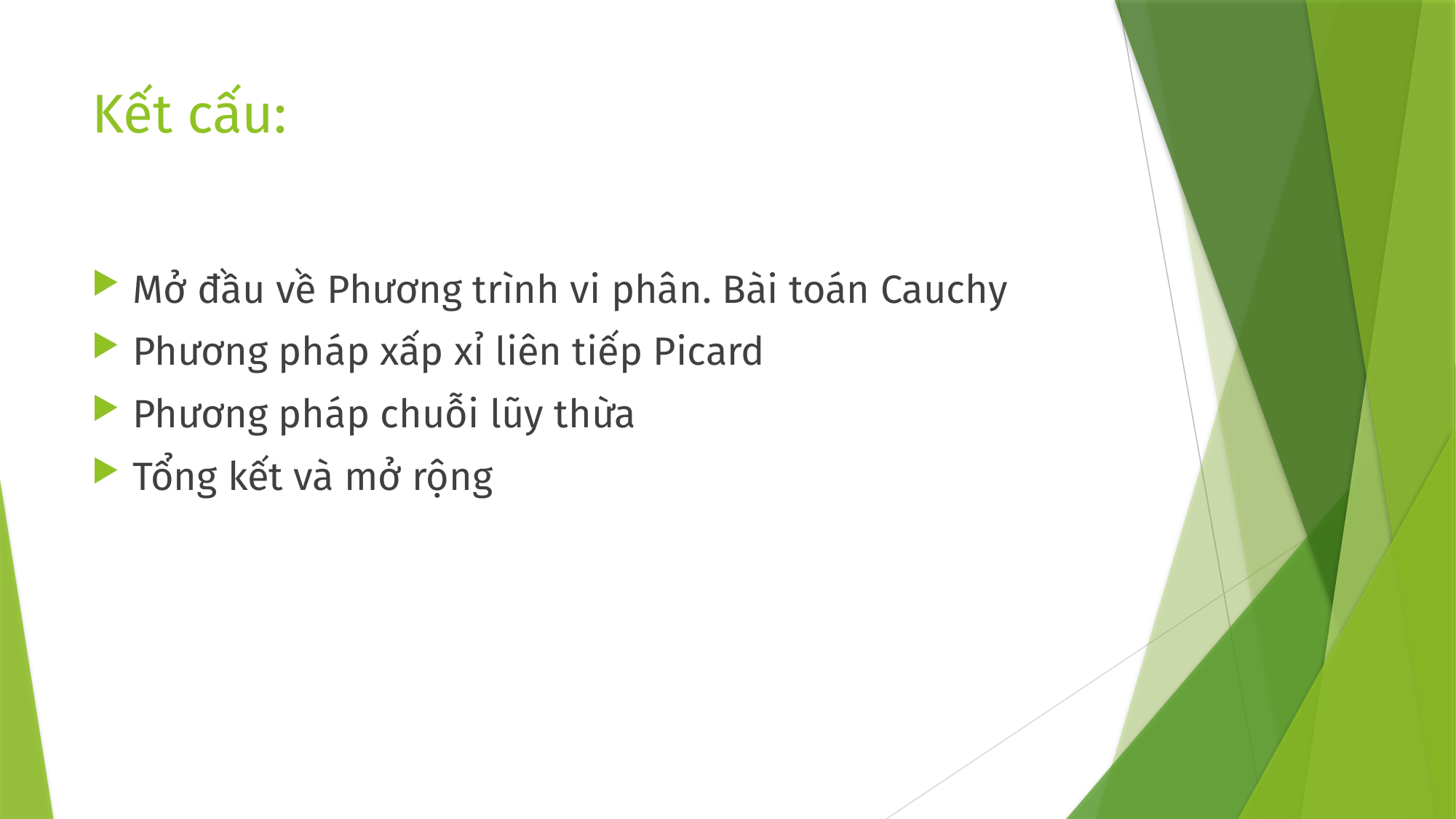

# Kết cấu:
Mở đầu về Phương trình vi phân. Bài toán Cauchy
Phương pháp xấp xỉ liên tiếp Picard
Phương pháp chuỗi lũy thừa
Tổng kết và mở rộng